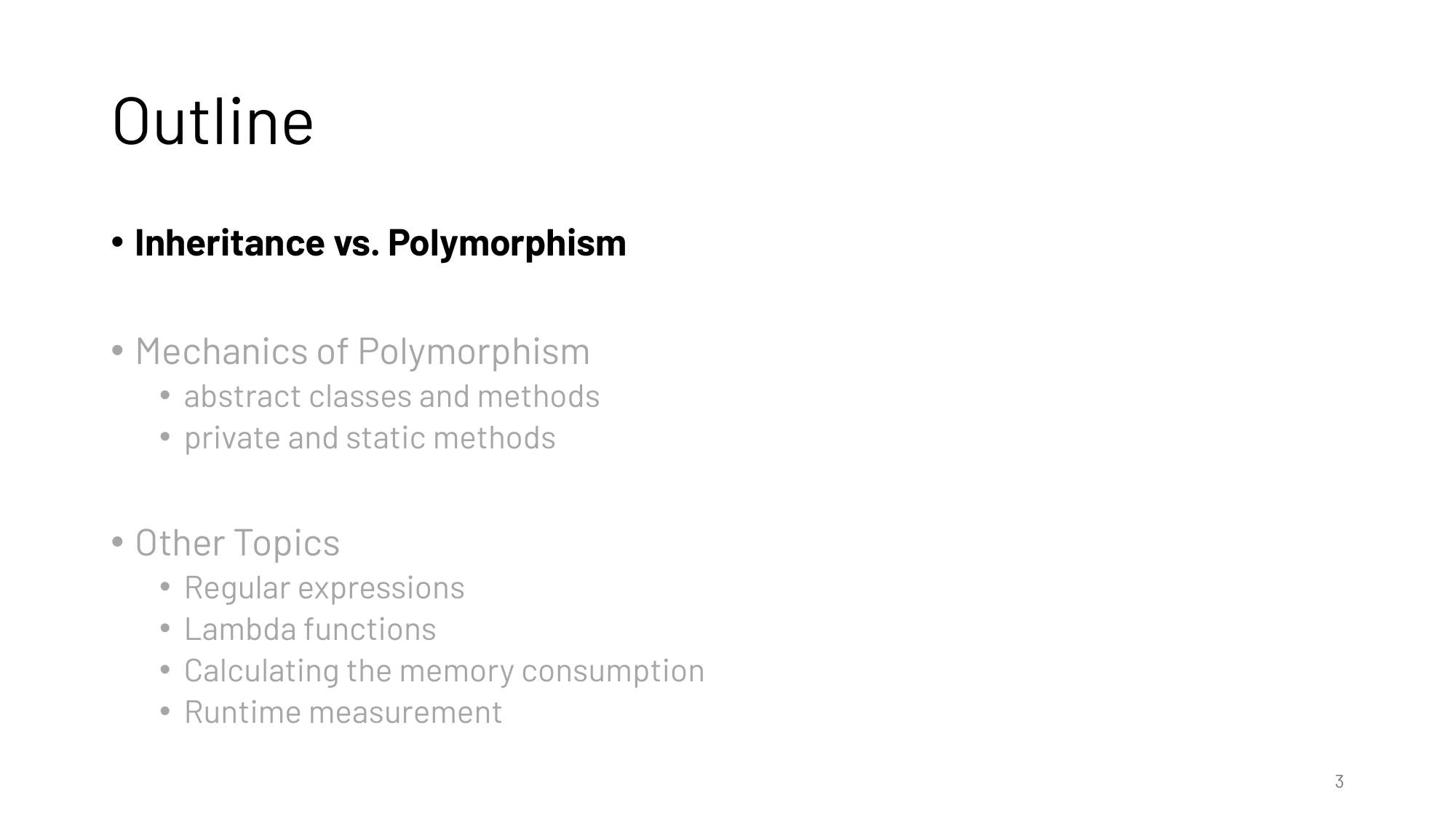

# Outline
Inheritance vs. Polymorphism

Mechanics of Polymorphism
abstract classes and methods
private and static methods

Other Topics
Regular expressions
Lambda functions
Calculating the memory consumption
Runtime measurement
3